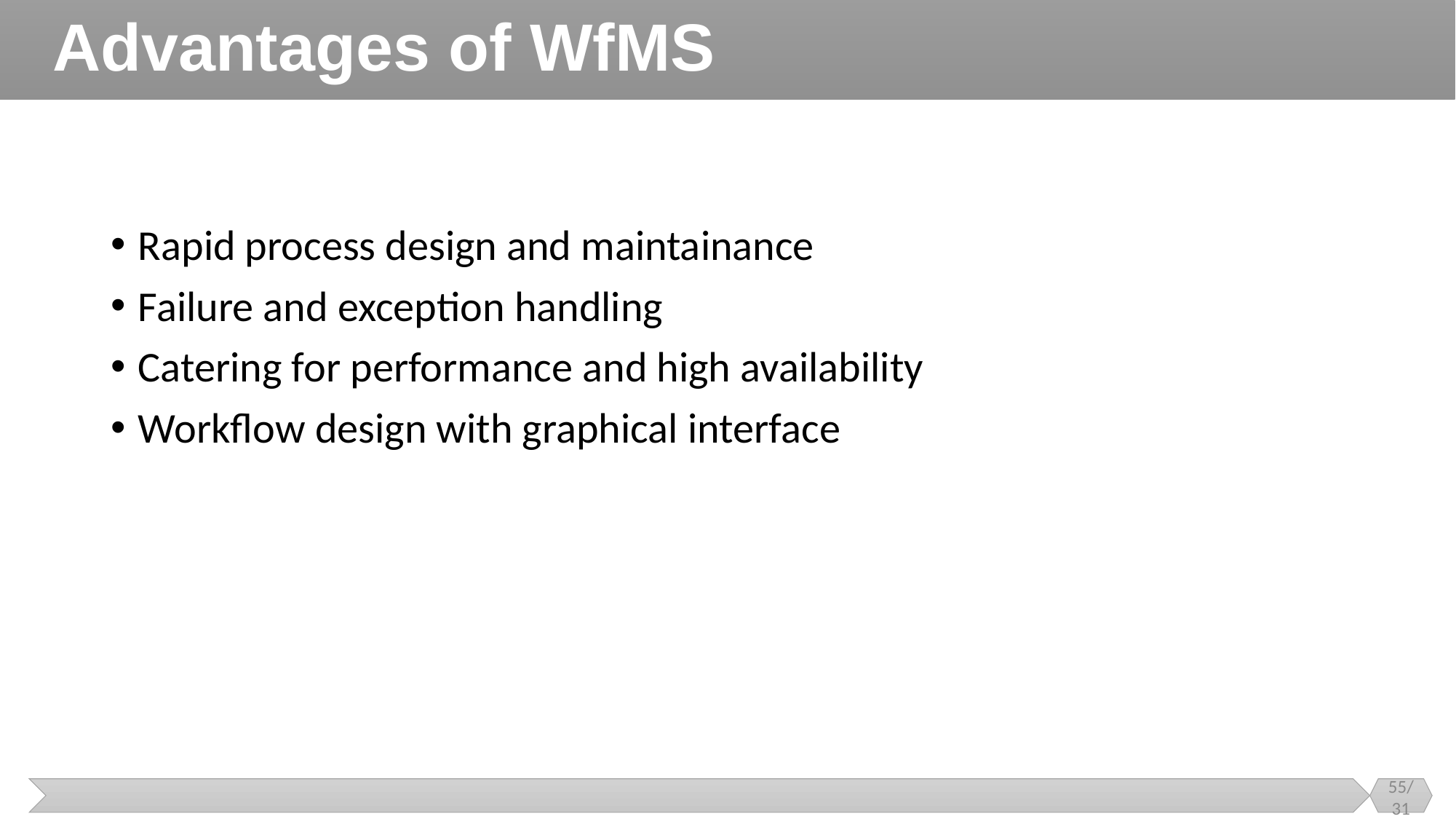

# Advantages of WfMS
Rapid process design and maintainance
Failure and exception handling
Catering for performance and high availability
Workflow design with graphical interface

55/31